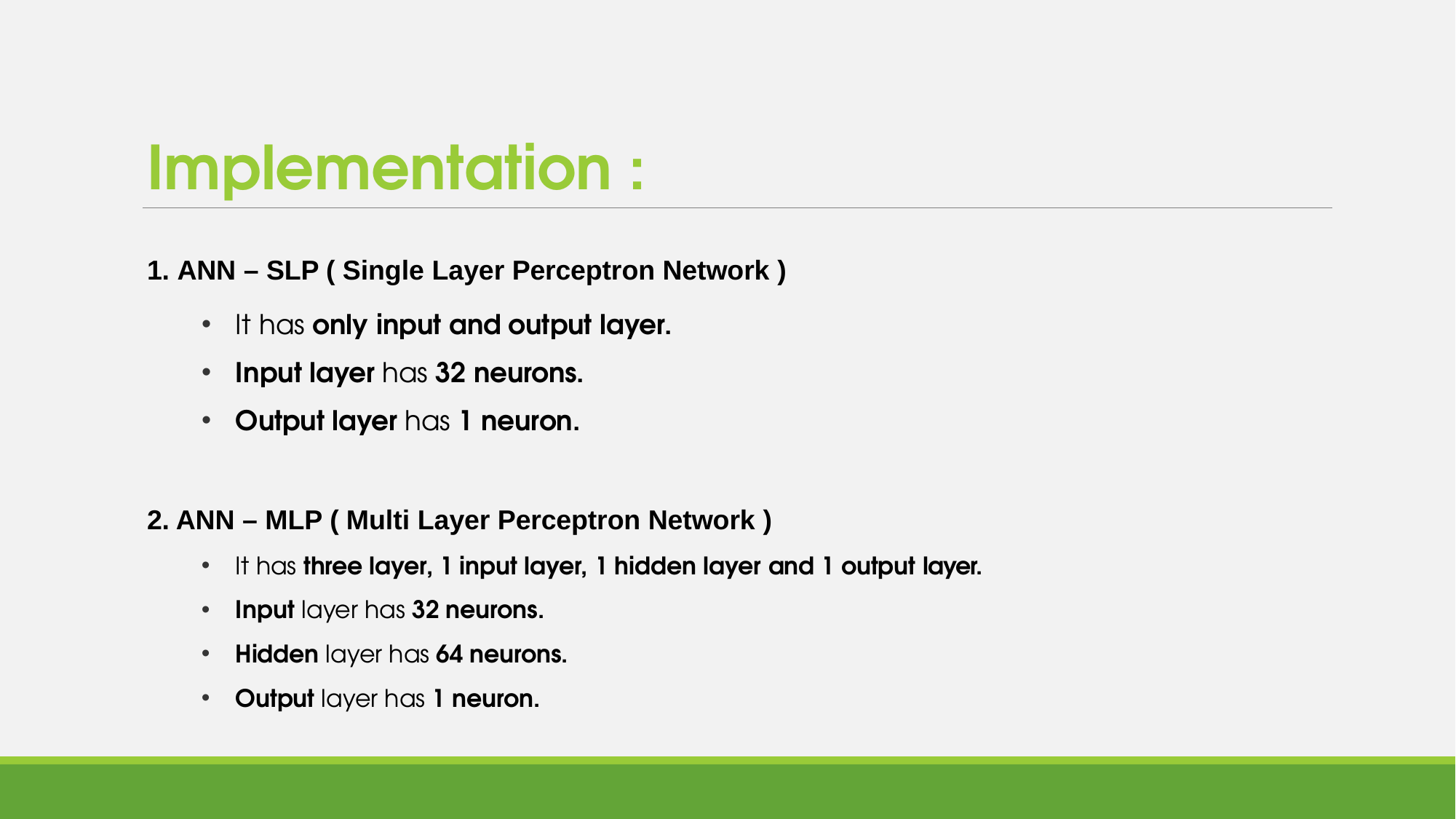

Implementation :

1. ANN – SLP ( Single Layer Perceptron Network )
It has only input and output layer.
Input layer has 32 neurons.
Output layer has 1 neuron.

2. ANN – MLP ( Multi Layer Perceptron Network )
It has three layer, 1 input layer, 1 hidden layer and 1 output layer.
Input layer has 32 neurons.
Hidden layer has 64 neurons.
Output layer has 1 neuron.